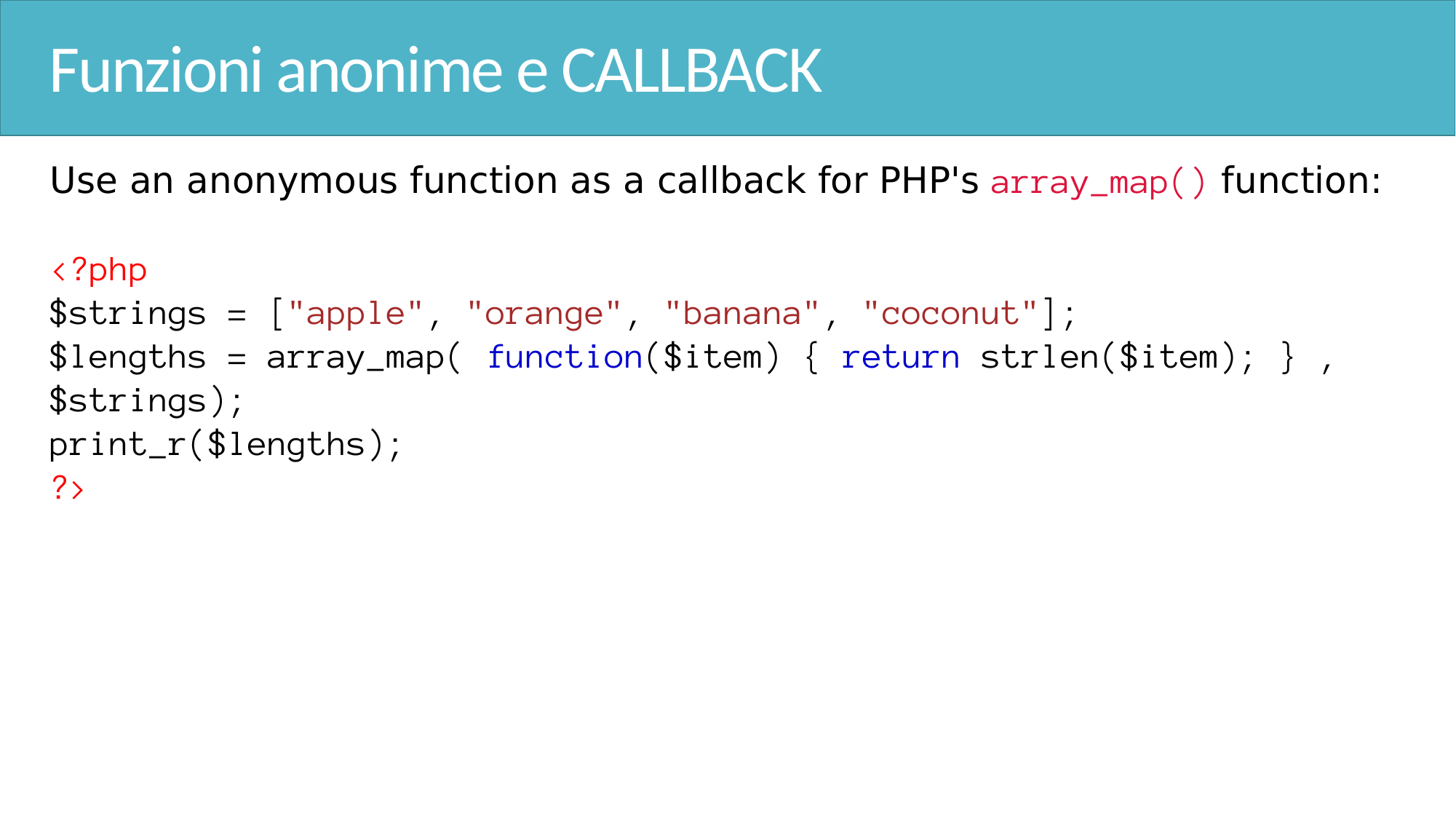

# Funzioni anonime e CALLBACK
Use an anonymous function as a callback for PHP's array_map() function:

<?php
$strings = ["apple", "orange", "banana", "coconut"];
$lengths = array_map( function($item) { return strlen($item); } , $strings);
print_r($lengths);
?>